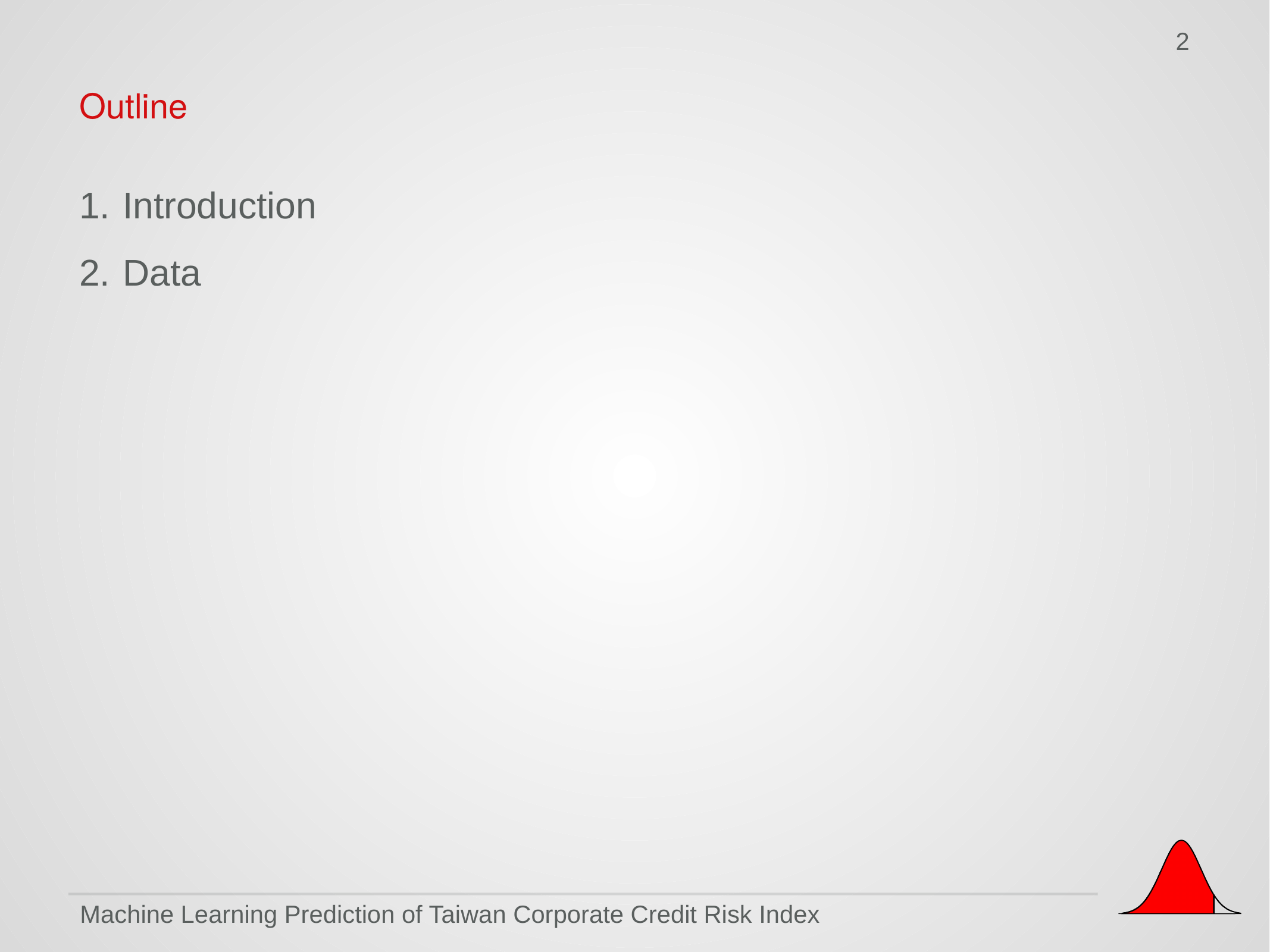

2
Introduction
Data
Machine Learning Prediction of Taiwan Corporate Credit Risk Index